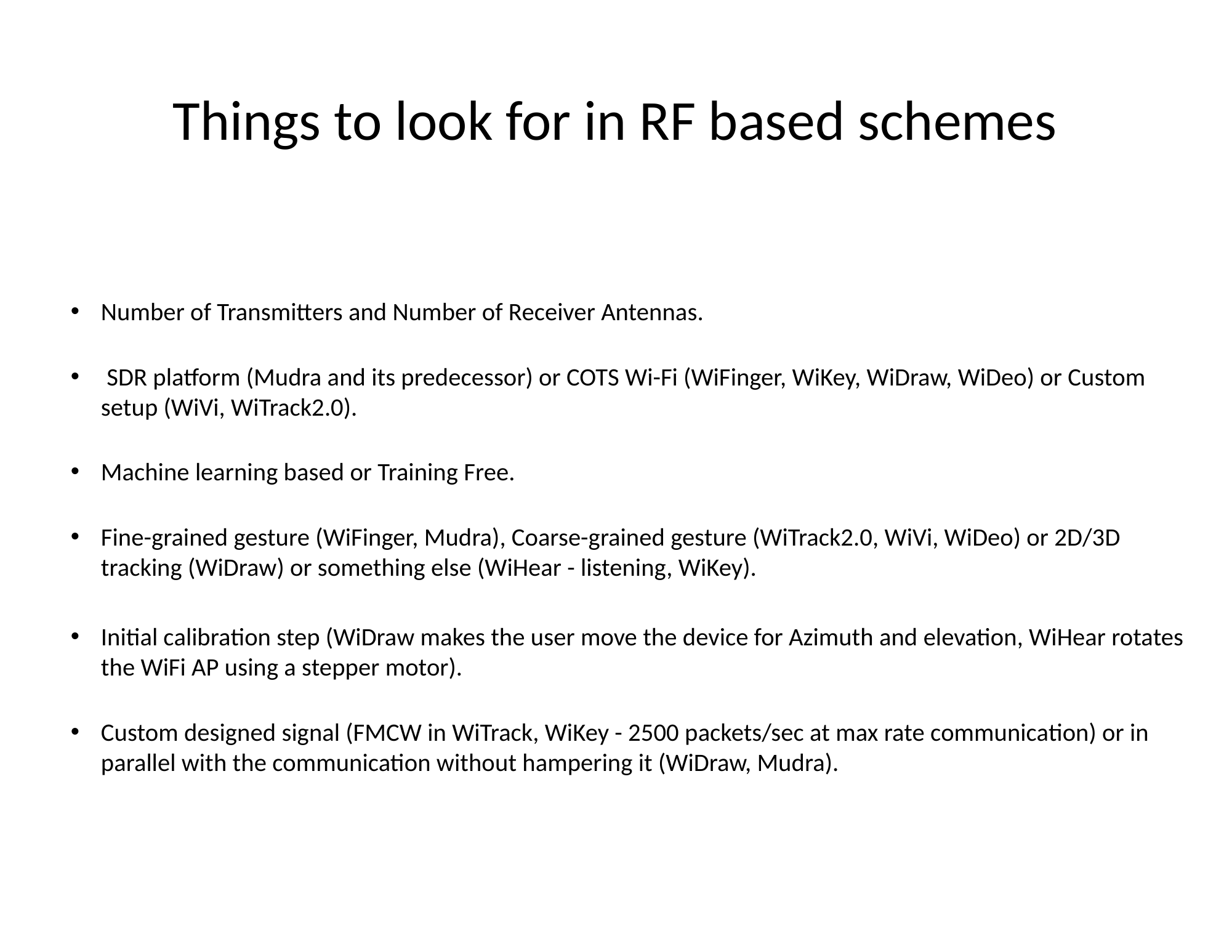

# Things to look for in RF based schemes
Number of Transmitters and Number of Receiver Antennas.
 SDR platform (Mudra and its predecessor) or COTS Wi-Fi (WiFinger, WiKey, WiDraw, WiDeo) or Custom setup (WiVi, WiTrack2.0).
Machine learning based or Training Free.
Fine-grained gesture (WiFinger, Mudra), Coarse-grained gesture (WiTrack2.0, WiVi, WiDeo) or 2D/3D tracking (WiDraw) or something else (WiHear - listening, WiKey).

Initial calibration step (WiDraw makes the user move the device for Azimuth and elevation, WiHear rotates the WiFi AP using a stepper motor).
Custom designed signal (FMCW in WiTrack, WiKey - 2500 packets/sec at max rate communication) or in parallel with the communication without hampering it (WiDraw, Mudra).